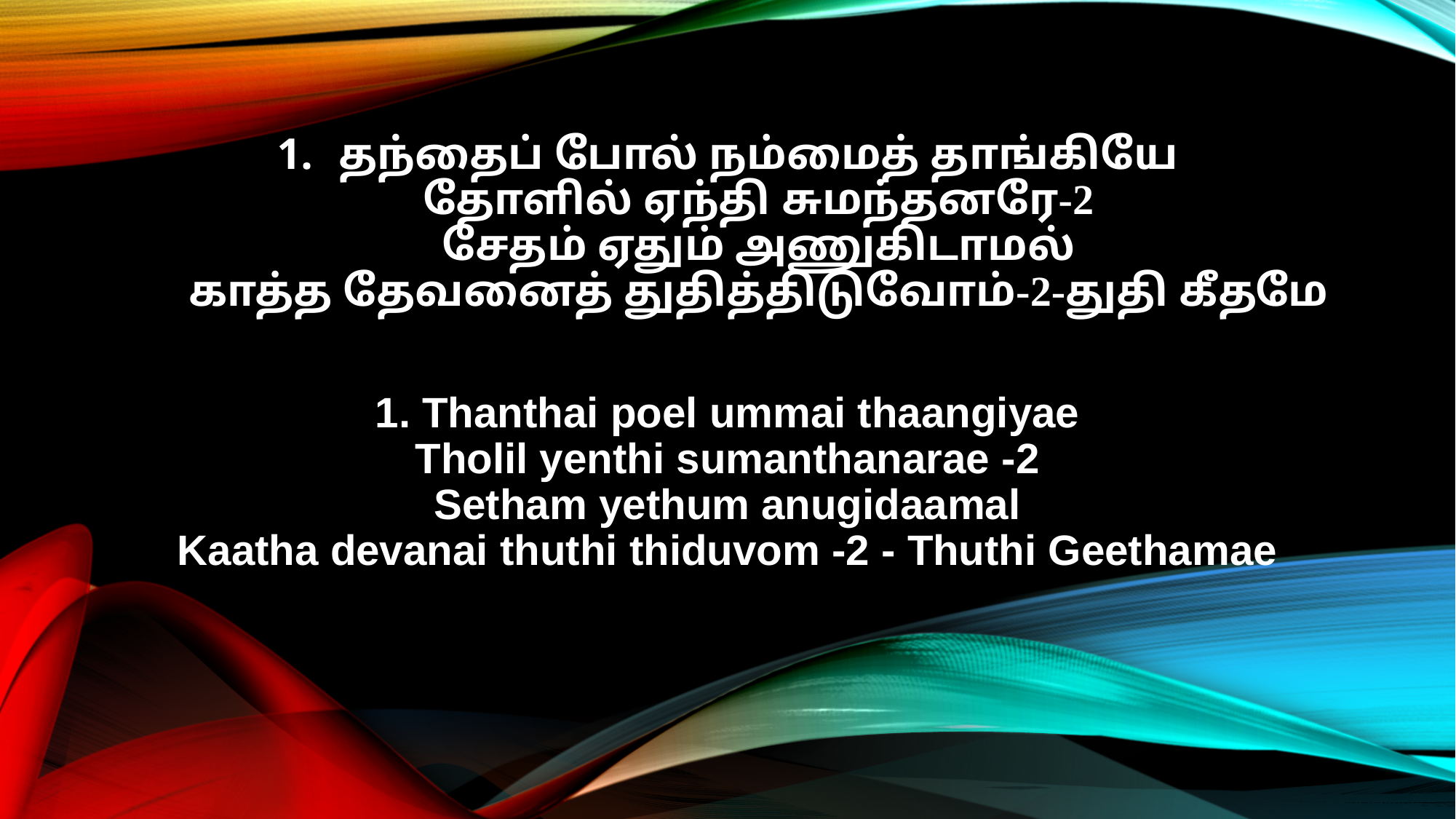

தந்தைப் போல் நம்மைத் தாங்கியே
தோளில் ஏந்தி சுமந்தனரே-2
சேதம் ஏதும் அணுகிடாமல்
காத்த தேவனைத் துதித்திடுவோம்-2-துதி கீதமே

1. Thanthai poel ummai thaangiyae
Tholil yenthi sumanthanarae -2
Setham yethum anugidaamal
Kaatha devanai thuthi thiduvom -2 - Thuthi Geethamae